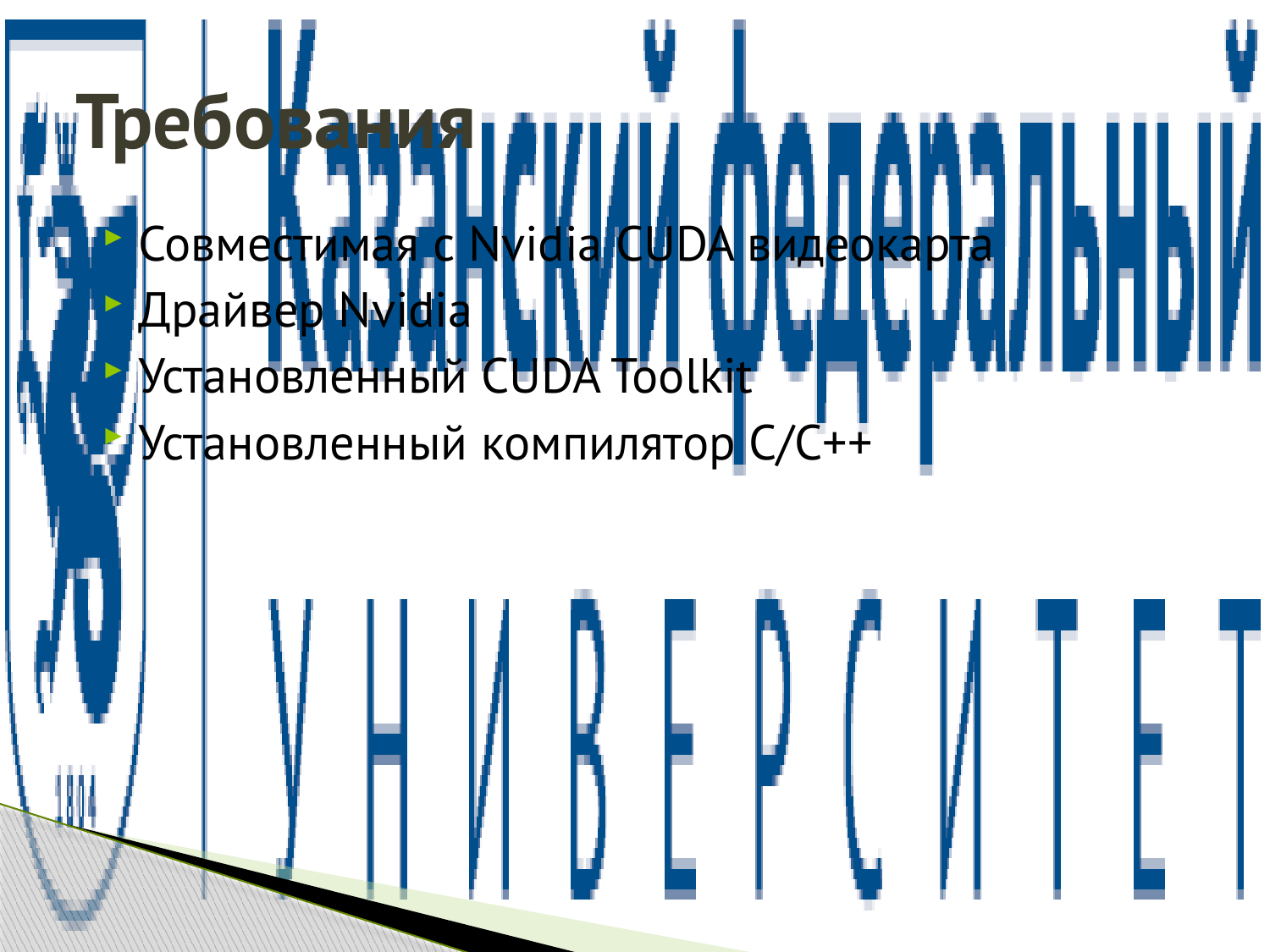

# Требования
Совместимая с Nvidia CUDA видеокарта
Драйвер Nvidia
Установленный CUDA Toolkit
Установленный компилятор C/C++